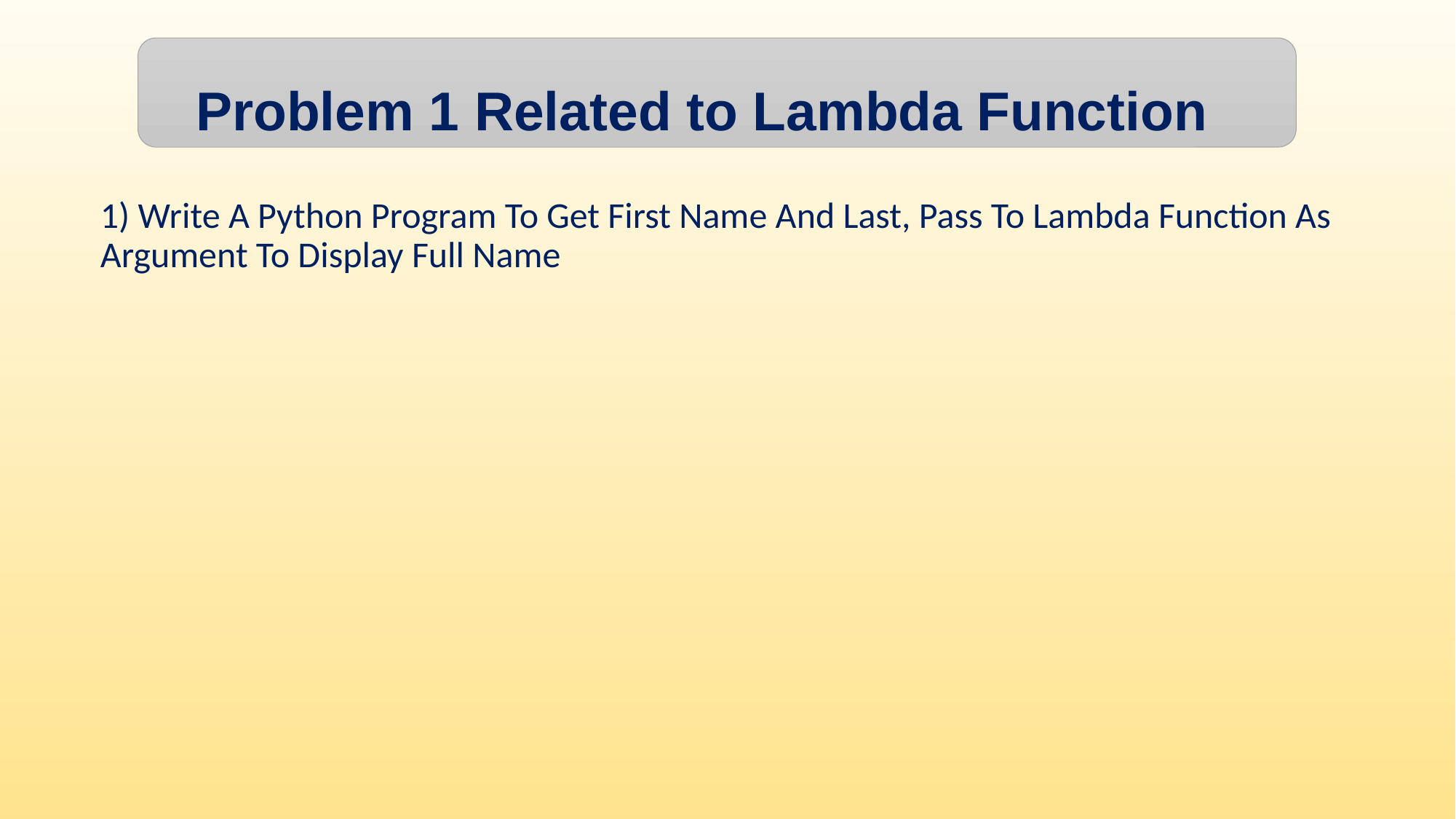

Problem 1 Related to Lambda Function
1) Write A Python Program To Get First Name And Last, Pass To Lambda Function As Argument To Display Full Name